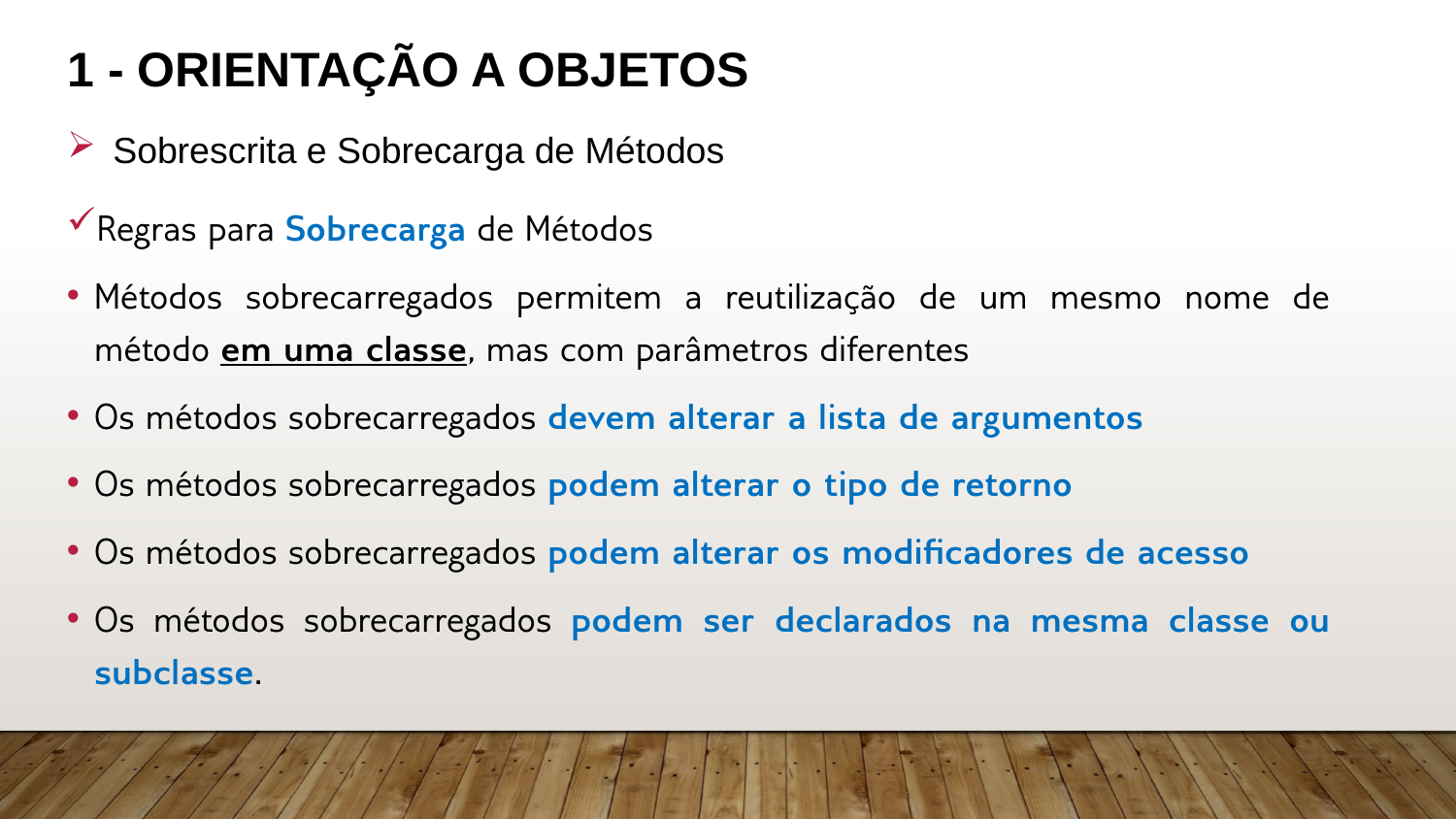

# 1 - Orientação a Objetos
Sobrescrita e Sobrecarga de Métodos
Regras para Sobrecarga de Métodos
Métodos sobrecarregados permitem a reutilização de um mesmo nome de método em uma classe, mas com parâmetros diferentes
Os métodos sobrecarregados devem alterar a lista de argumentos
Os métodos sobrecarregados podem alterar o tipo de retorno
Os métodos sobrecarregados podem alterar os modificadores de acesso
Os métodos sobrecarregados podem ser declarados na mesma classe ou subclasse.